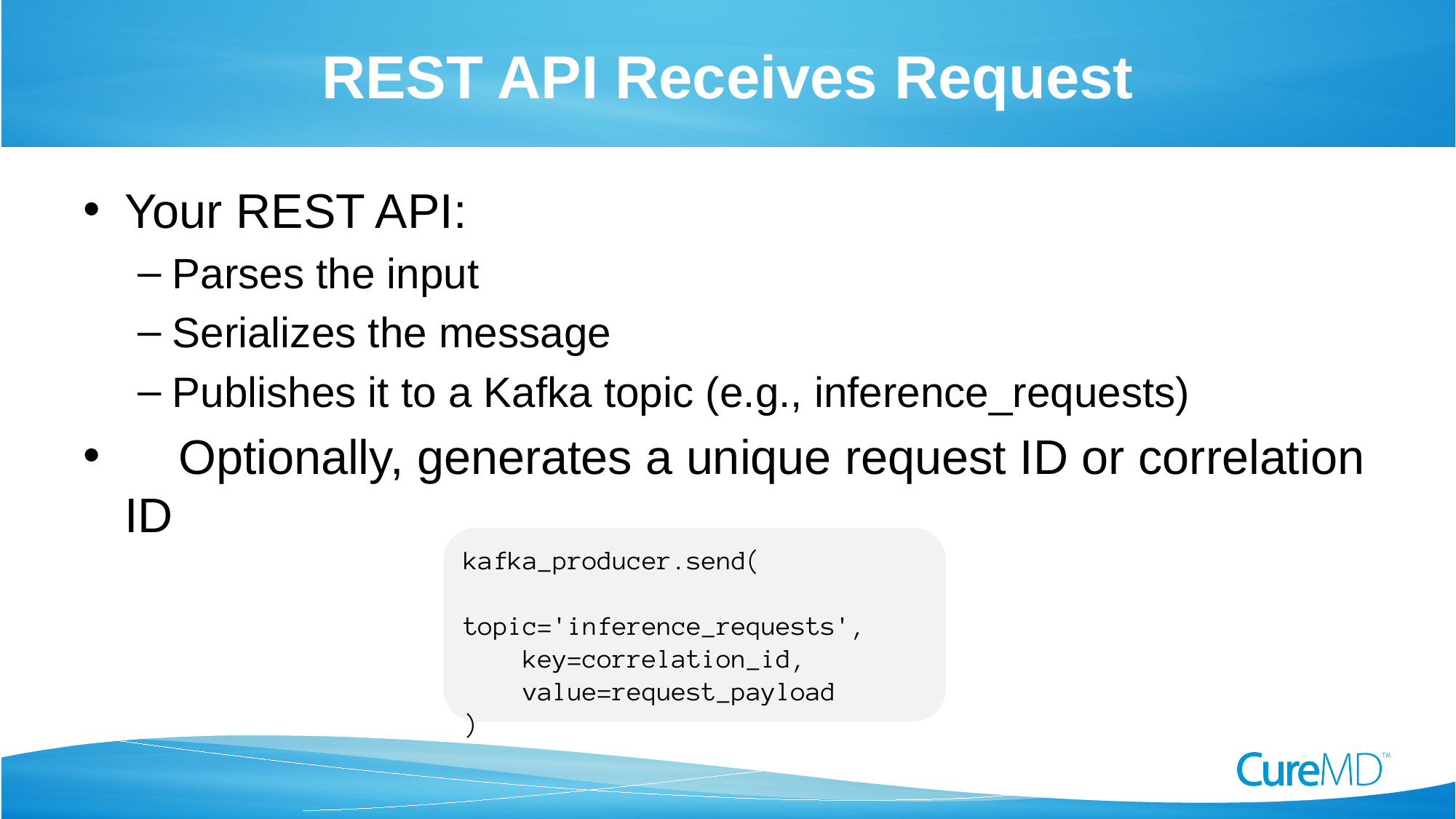

# REST API Receives Request
Your REST API:
Parses the input
Serializes the message
Publishes it to a Kafka topic (e.g., inference_requests)
    Optionally, generates a unique request ID or correlation ID
kafka_producer.send(
    topic='inference_requests',
    key=correlation_id,
    value=request_payload
)